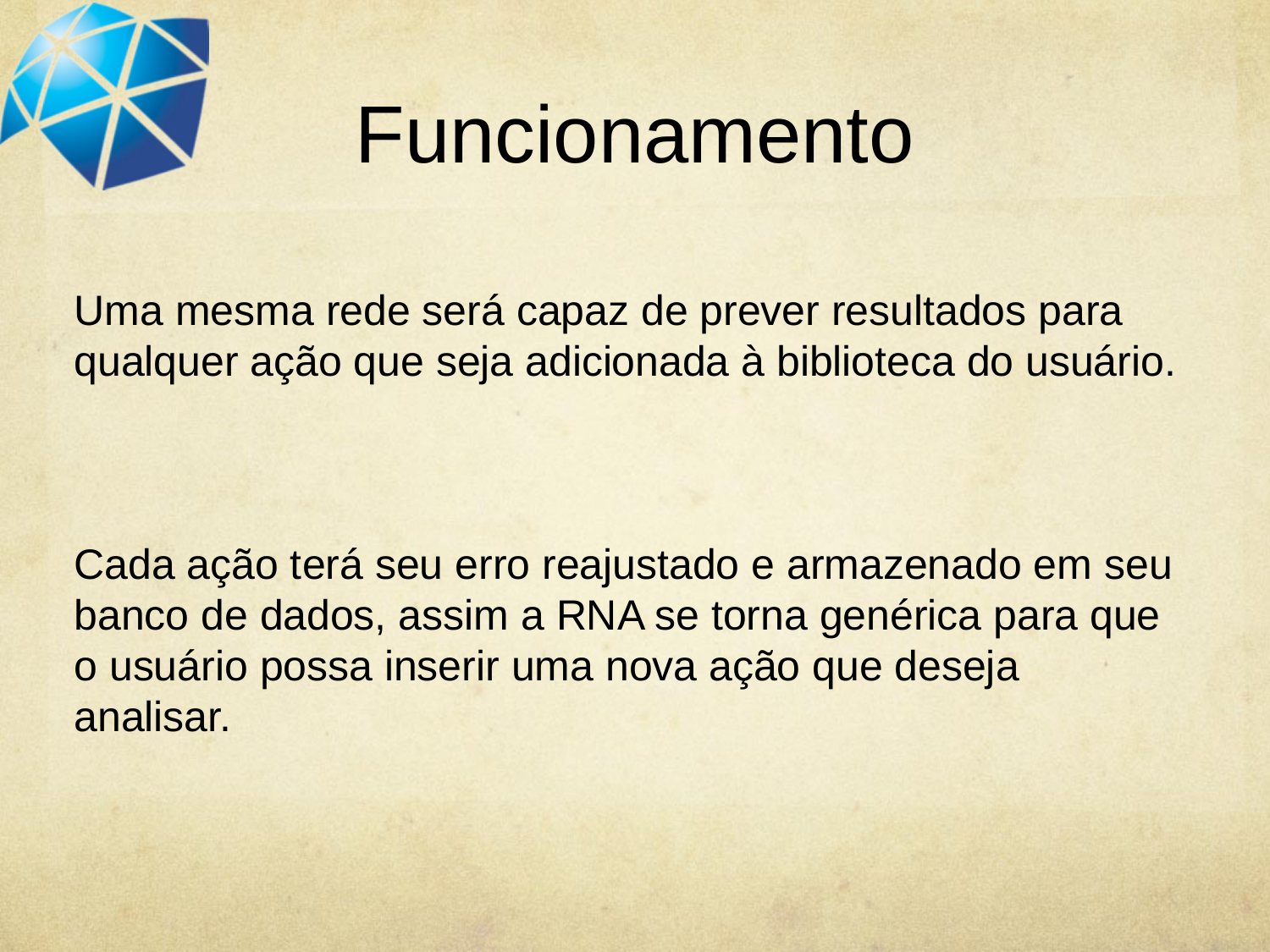

# Funcionamento

Uma mesma rede será capaz de prever resultados para qualquer ação que seja adicionada à biblioteca do usuário.

Cada ação terá seu erro reajustado e armazenado em seu banco de dados, assim a RNA se torna genérica para que o usuário possa inserir uma nova ação que deseja analisar.